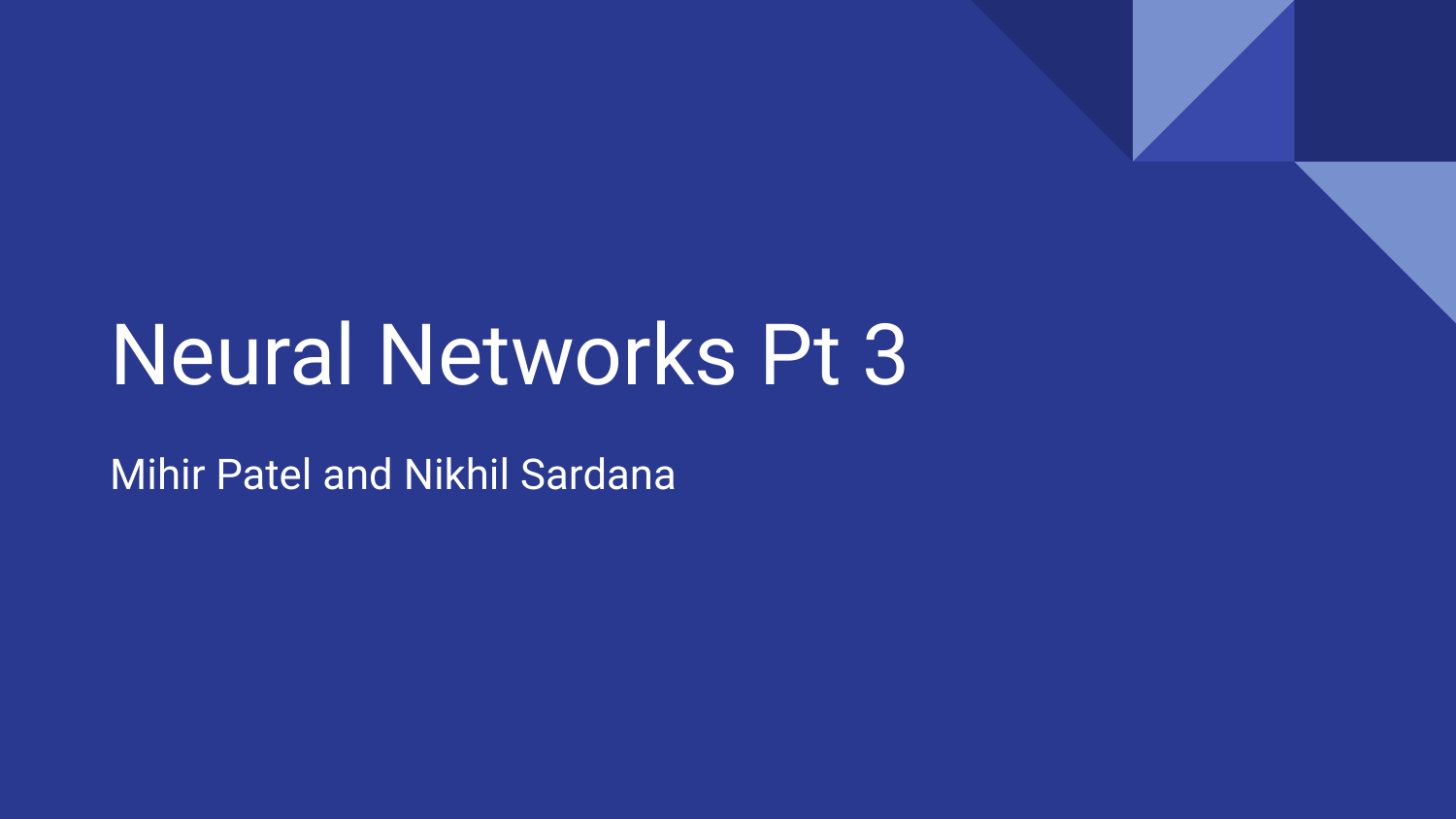

# Neural Networks Pt 3
Mihir Patel and Nikhil Sardana